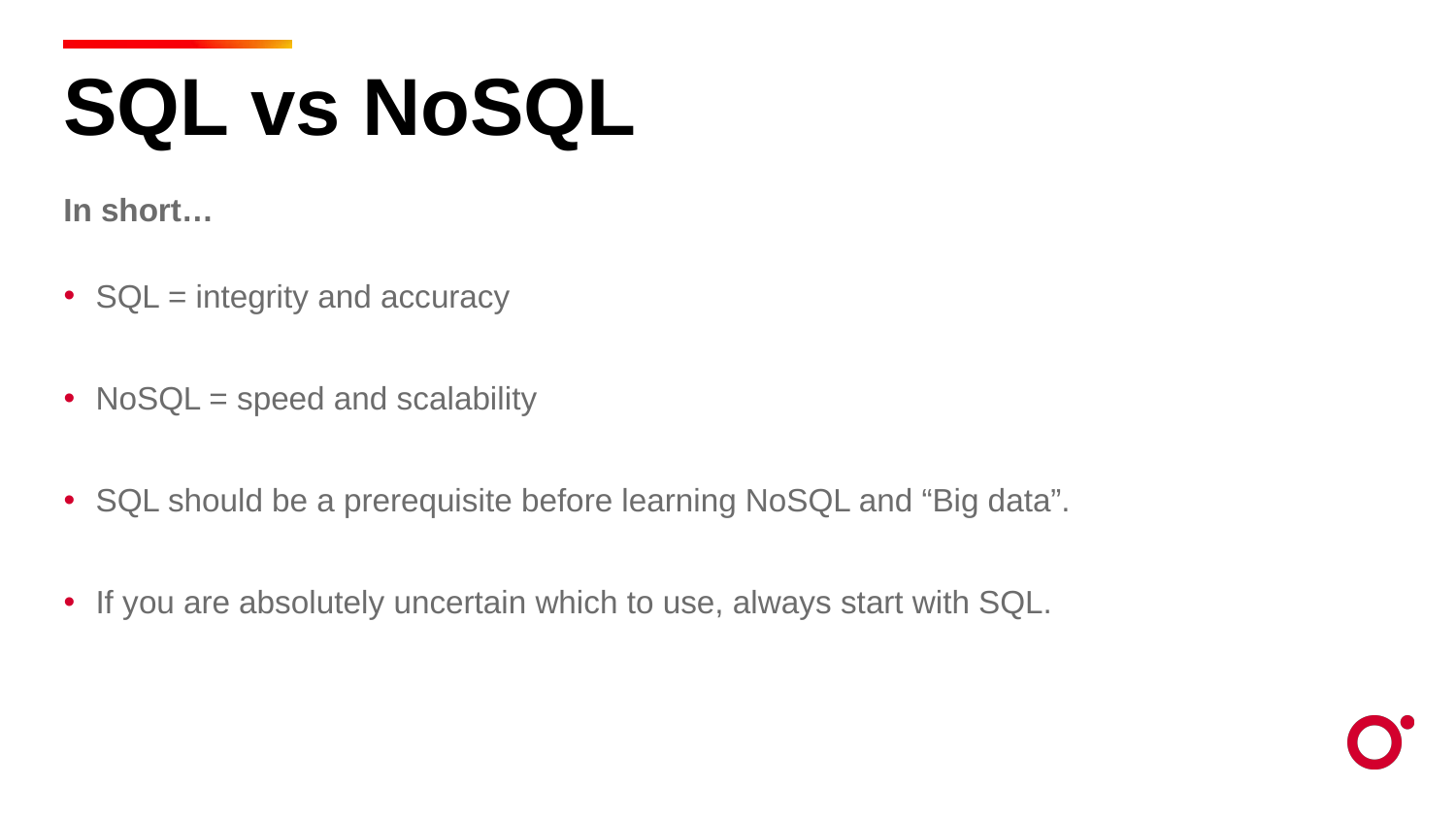

SQL vs NoSQL
In short…

SQL = integrity and accuracy

NoSQL = speed and scalability

SQL should be a prerequisite before learning NoSQL and “Big data”.

If you are absolutely uncertain which to use, always start with SQL.